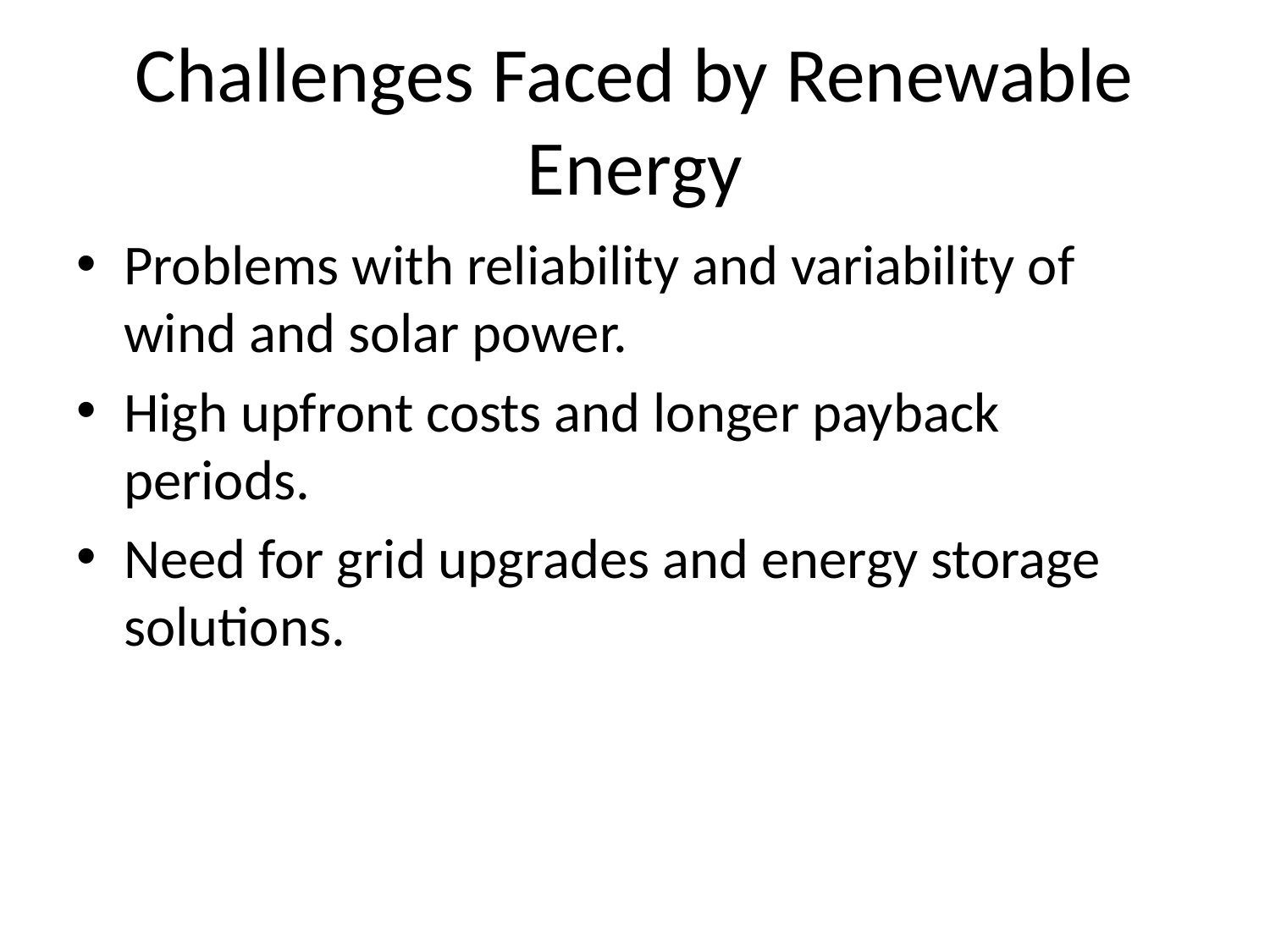

# Challenges Faced by Renewable Energy
Problems with reliability and variability of wind and solar power.
High upfront costs and longer payback periods.
Need for grid upgrades and energy storage solutions.